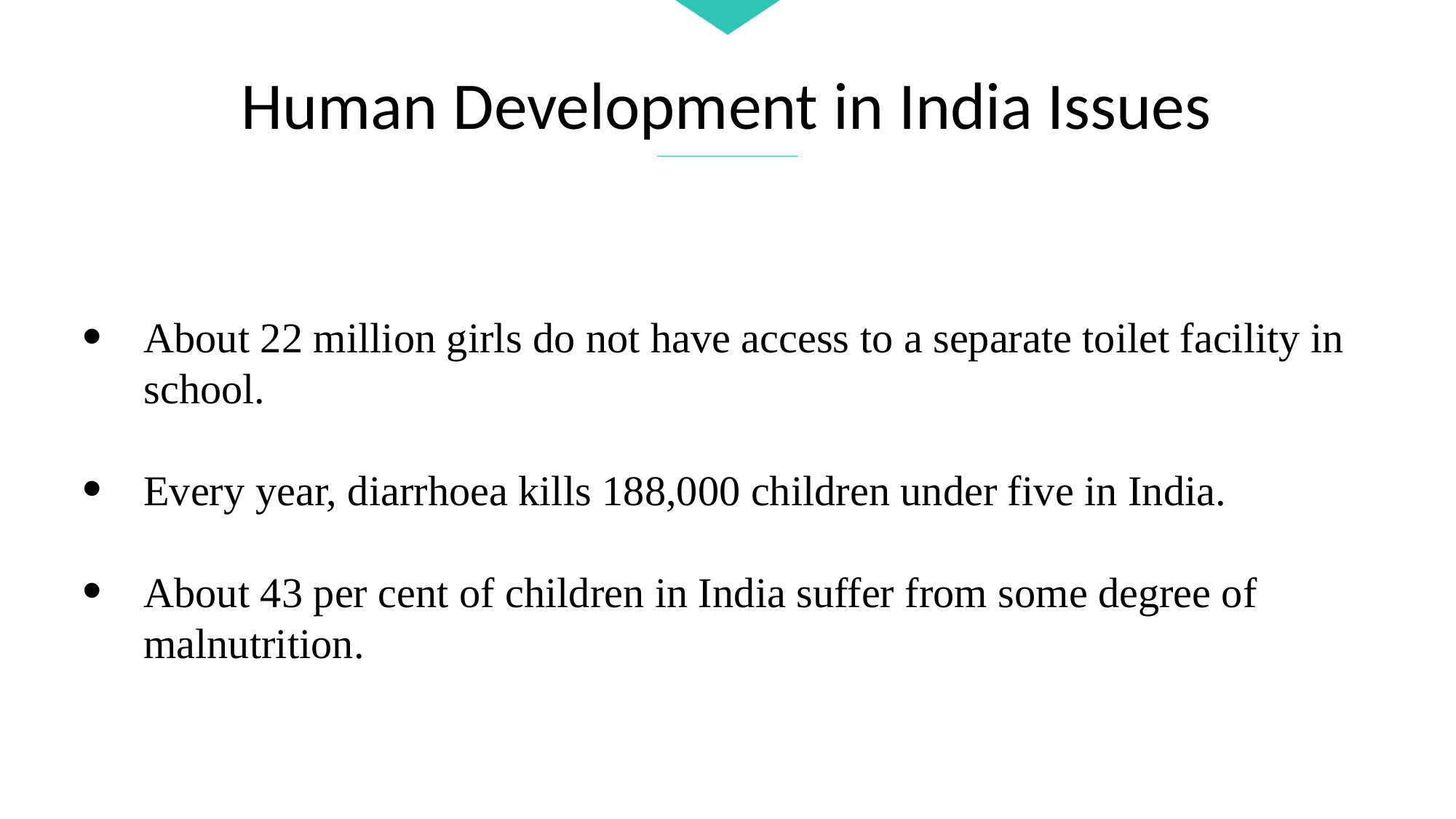

Human Development in India Issues
About 22 million girls do not have access to a separate toilet facility in school.

Every year, diarrhoea kills 188,000 children under five in India.

About 43 per cent of children in India suffer from some degree of malnutrition.